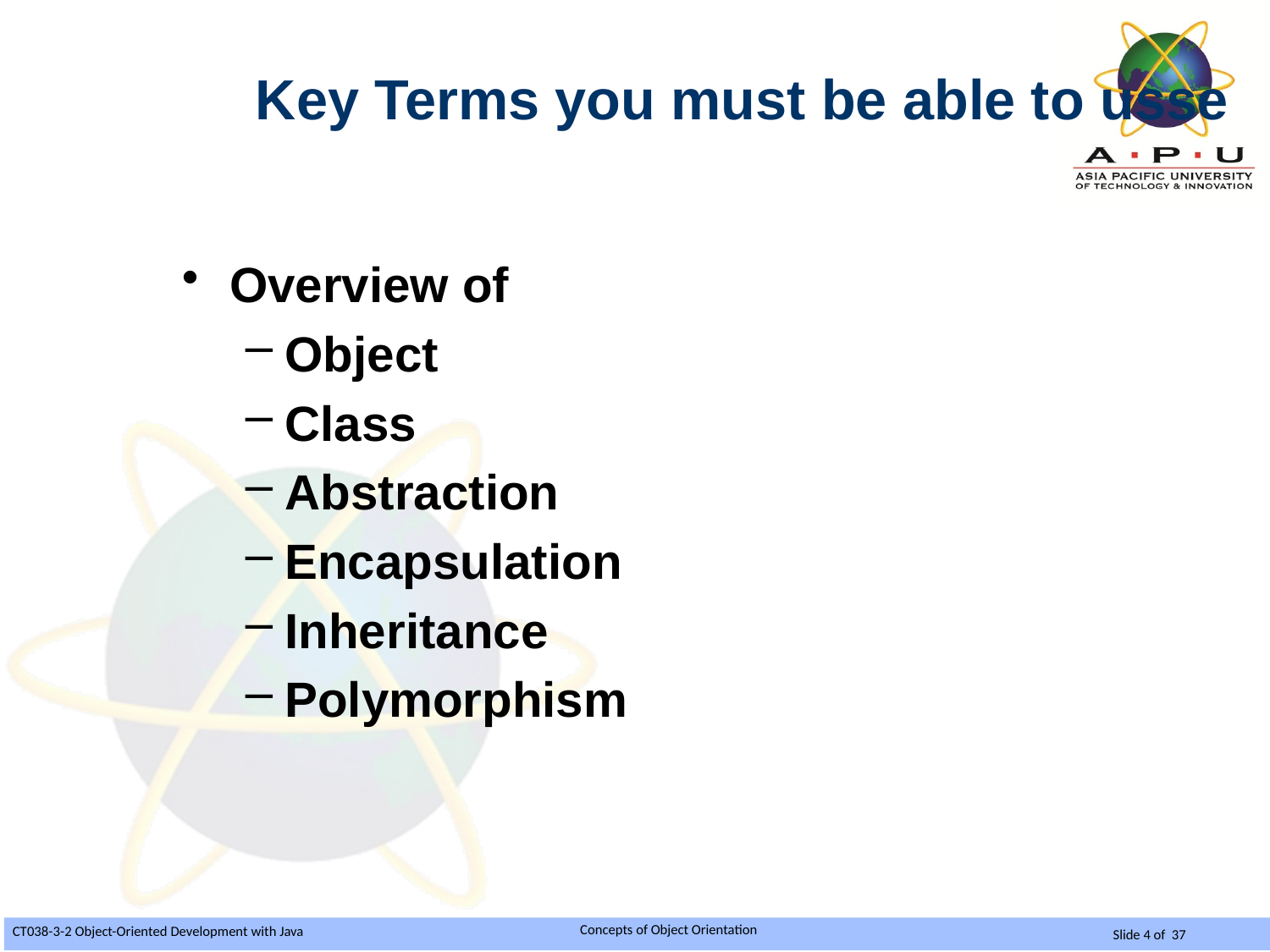

Key Terms you must be able to usse
Overview of
Object
Class
Abstraction
Encapsulation
Inheritance
Polymorphism